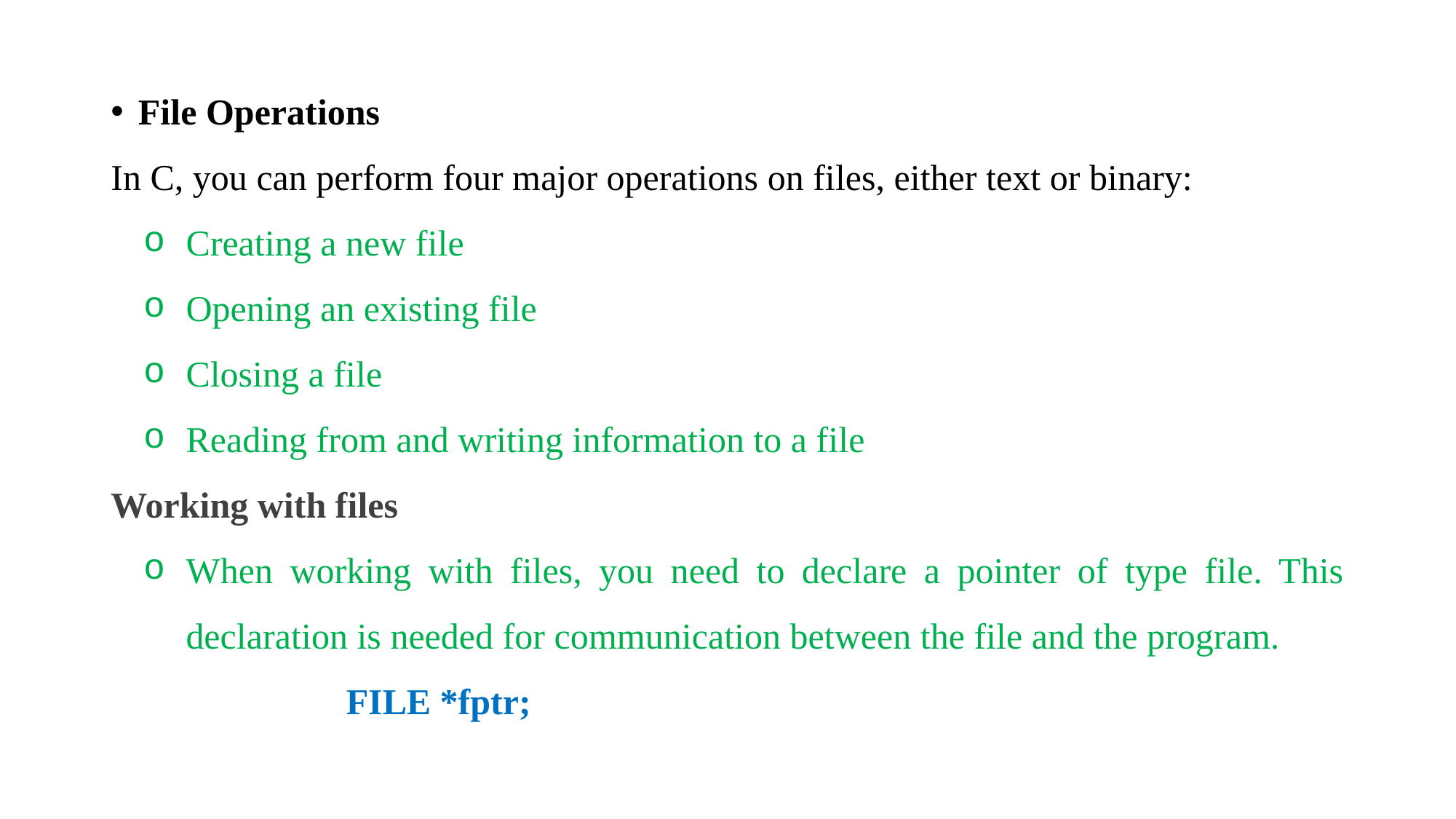

File Operations
In C, you can perform four major operations on files, either text or binary:
Creating a new file
Opening an existing file
Closing a file
Reading from and writing information to a file
Working with files
When working with files, you need to declare a pointer of type file. This declaration is needed for communication between the file and the program.
FILE *fptr;